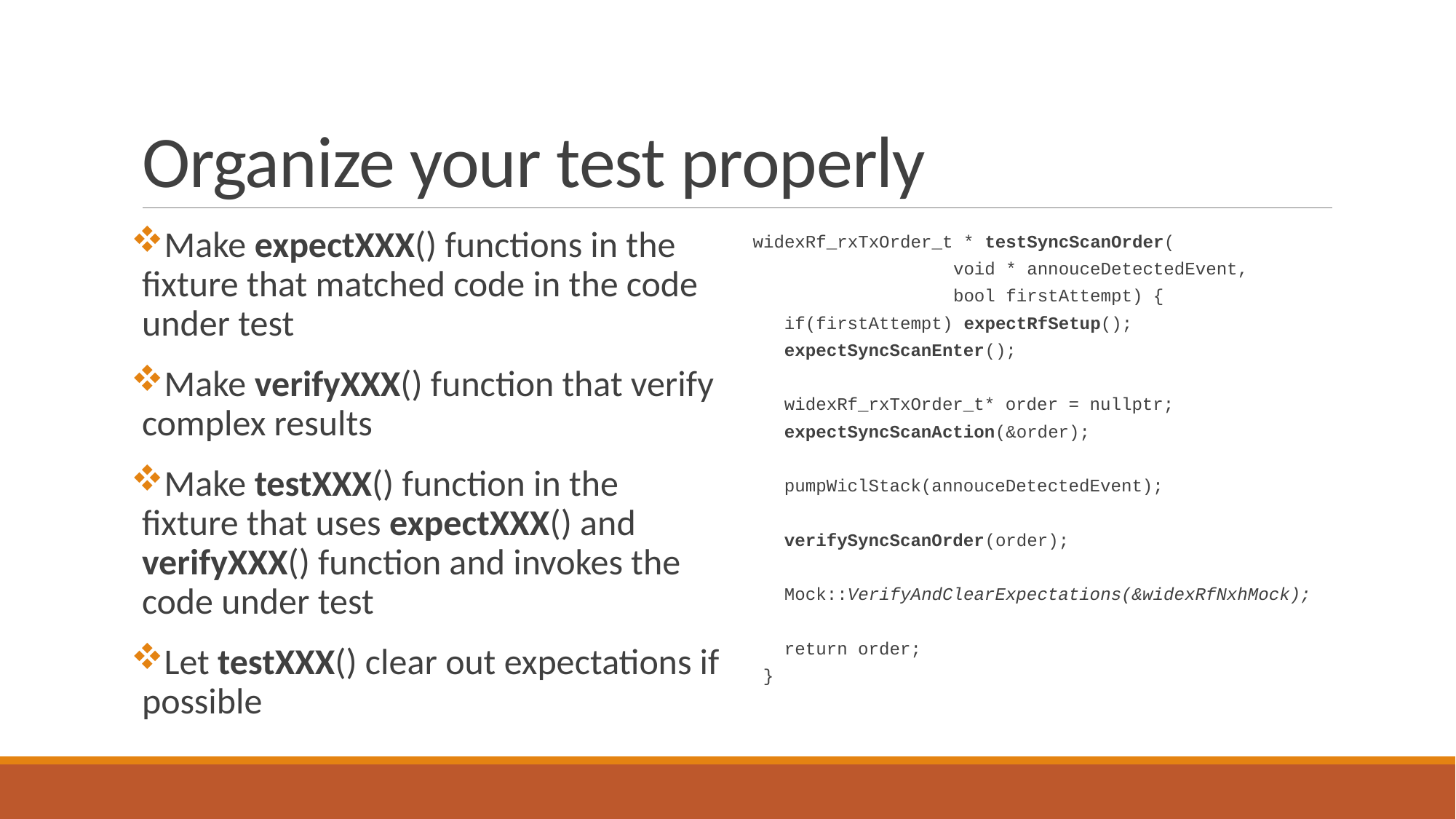

# Organize your test properly
Make expectXXX() functions in the fixture that matched code in the code under test
Make verifyXXX() function that verify complex results
Make testXXX() function in the fixture that uses expectXXX() and verifyXXX() function and invokes the code under test
Let testXXX() clear out expectations if possible
 widexRf_rxTxOrder_t * testSyncScanOrder(
                    void * annouceDetectedEvent,
                    bool firstAttempt) {
    if(firstAttempt) expectRfSetup();
    expectSyncScanEnter();

    widexRf_rxTxOrder_t* order = nullptr;
    expectSyncScanAction(&order);

    pumpWiclStack(annouceDetectedEvent);

    verifySyncScanOrder(order);

    Mock::VerifyAndClearExpectations(&widexRfNxhMock);

    return order;
  }